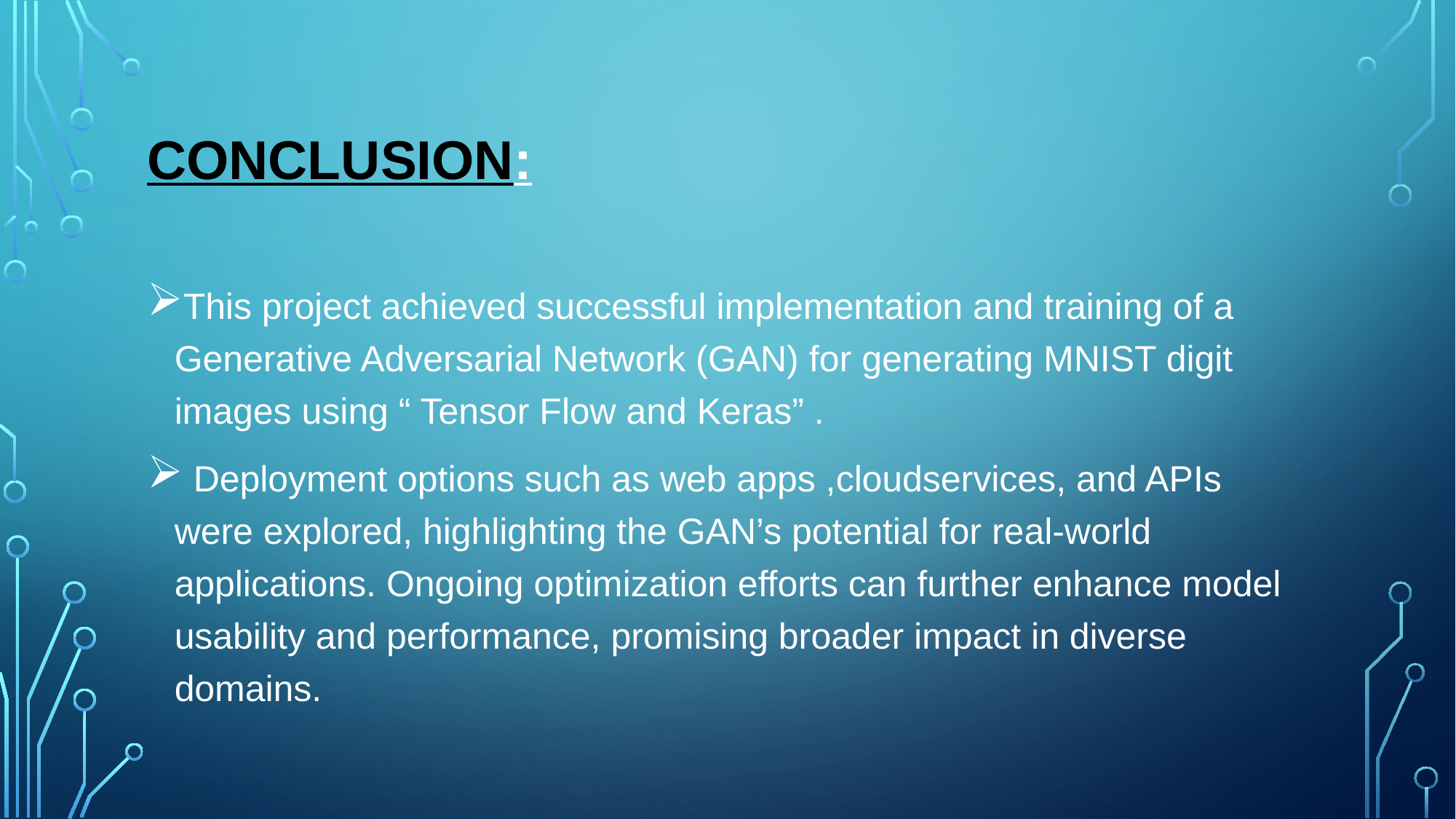

# CONCLUSION:
This project achieved successful implementation and training of a Generative Adversarial Network (GAN) for generating MNIST digit images using “ Tensor Flow and Keras” .
 Deployment options such as web apps ,cloudservices, and APIs were explored, highlighting the GAN’s potential for real-world applications. Ongoing optimization efforts can further enhance model usability and performance, promising broader impact in diverse domains.